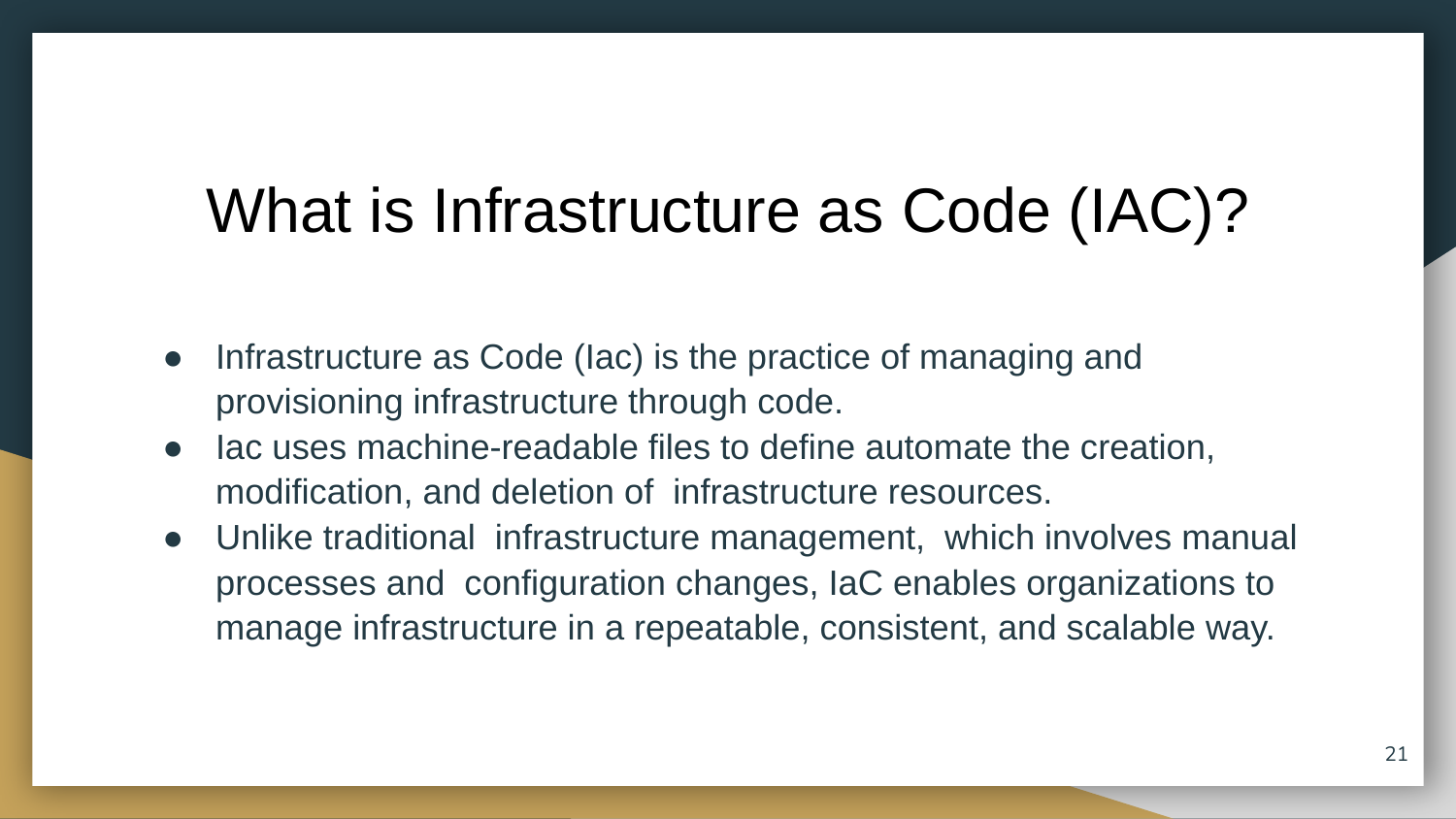

# What is Infrastructure as Code (IAC)?
Infrastructure as Code (Iac) is the practice of managing and provisioning infrastructure through code.
Iac uses machine-readable files to define automate the creation, modification, and deletion of  infrastructure resources.
Unlike traditional  infrastructure management,  which involves manual processes and  configuration changes, IaC enables organizations to  manage infrastructure in a repeatable, consistent, and scalable way.
21